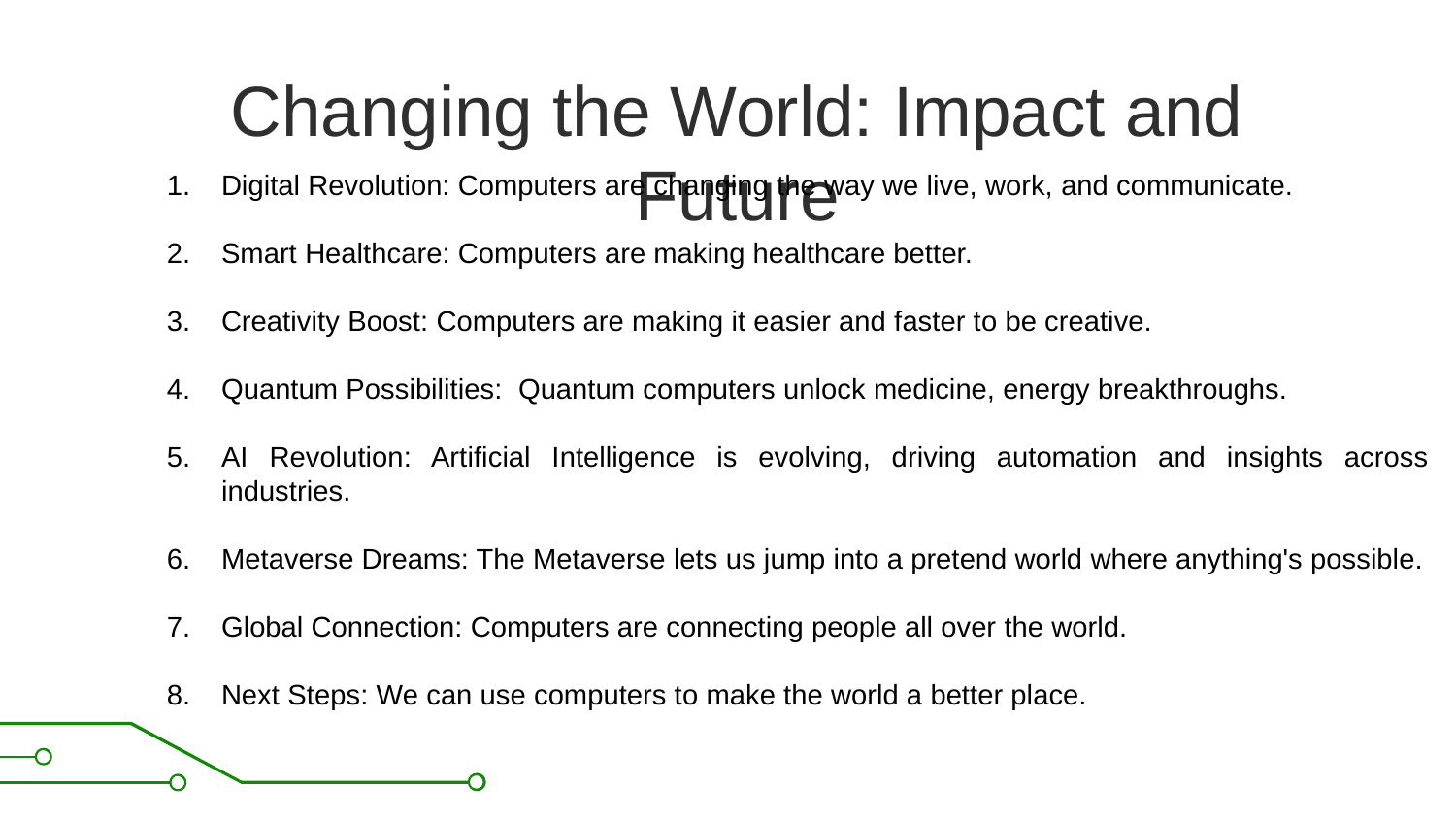

# Changing the World: Impact and Future
Digital Revolution: Computers are changing the way we live, work, and communicate.

Smart Healthcare: Computers are making healthcare better.

Creativity Boost: Computers are making it easier and faster to be creative.

Quantum Possibilities:  Quantum computers unlock medicine, energy breakthroughs.

AI Revolution: Artificial Intelligence is evolving, driving automation and insights across industries.

Metaverse Dreams: The Metaverse lets us jump into a pretend world where anything's possible.

Global Connection: Computers are connecting people all over the world.

Next Steps: We can use computers to make the world a better place.